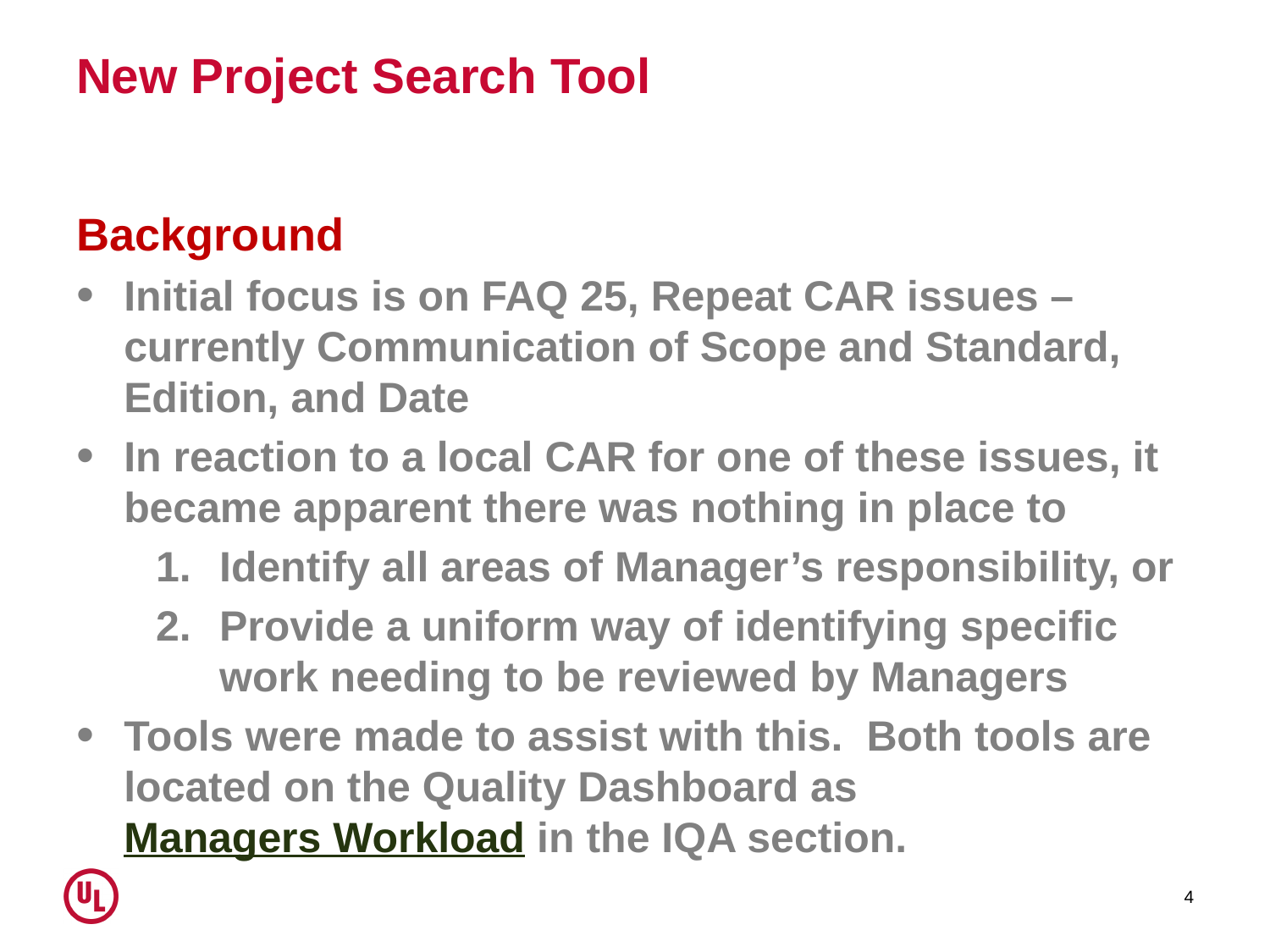

# New Project Search Tool
Background
Initial focus is on FAQ 25, Repeat CAR issues – currently Communication of Scope and Standard, Edition, and Date
In reaction to a local CAR for one of these issues, it became apparent there was nothing in place to
Identify all areas of Manager’s responsibility, or
Provide a uniform way of identifying specific work needing to be reviewed by Managers
Tools were made to assist with this.  Both tools are located on the Quality Dashboard as Managers Workload in the IQA section.
4